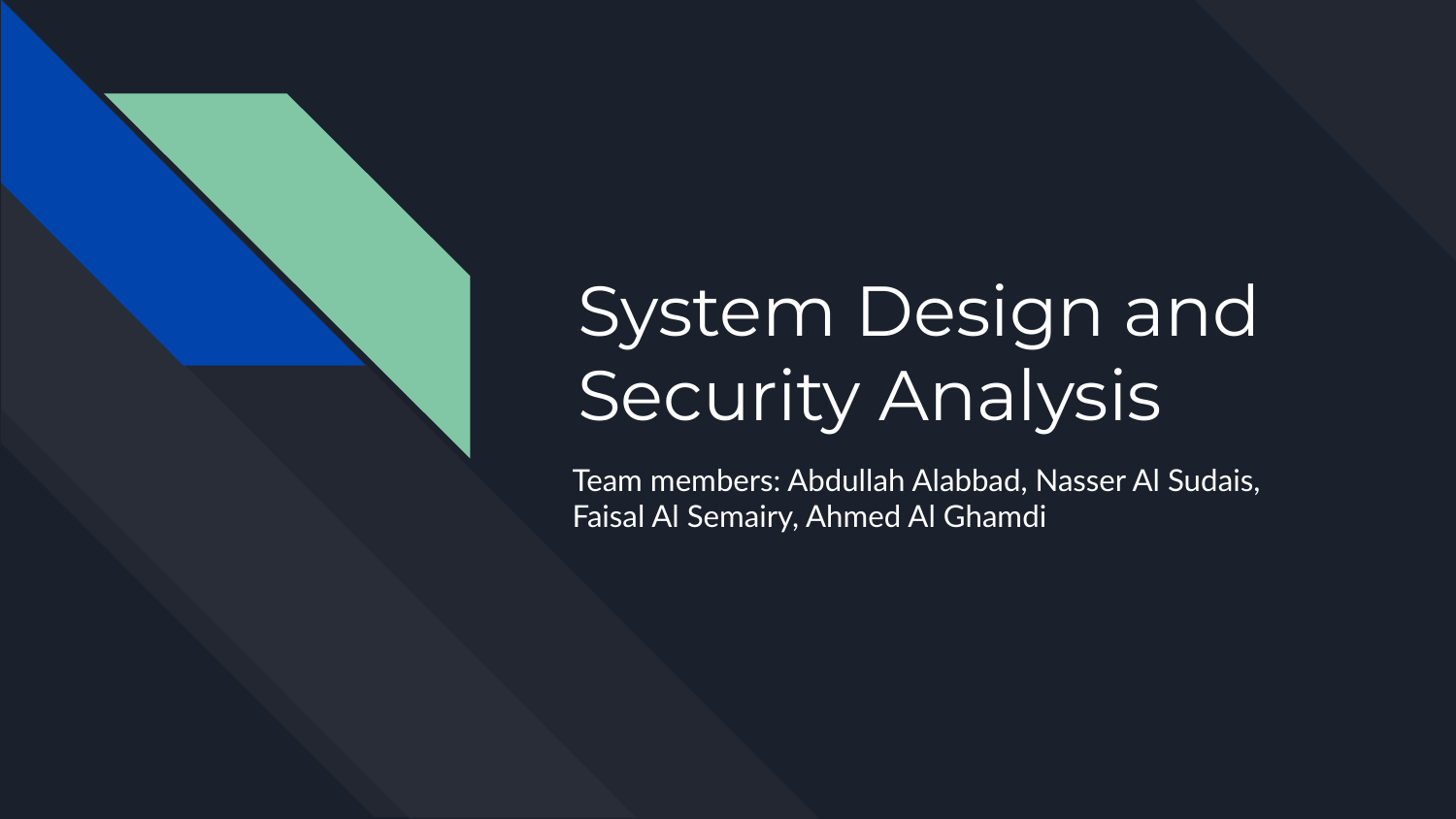

# System Design and Security Analysis
Team members: Abdullah Alabbad, Nasser Al Sudais, Faisal Al Semairy, Ahmed Al Ghamdi